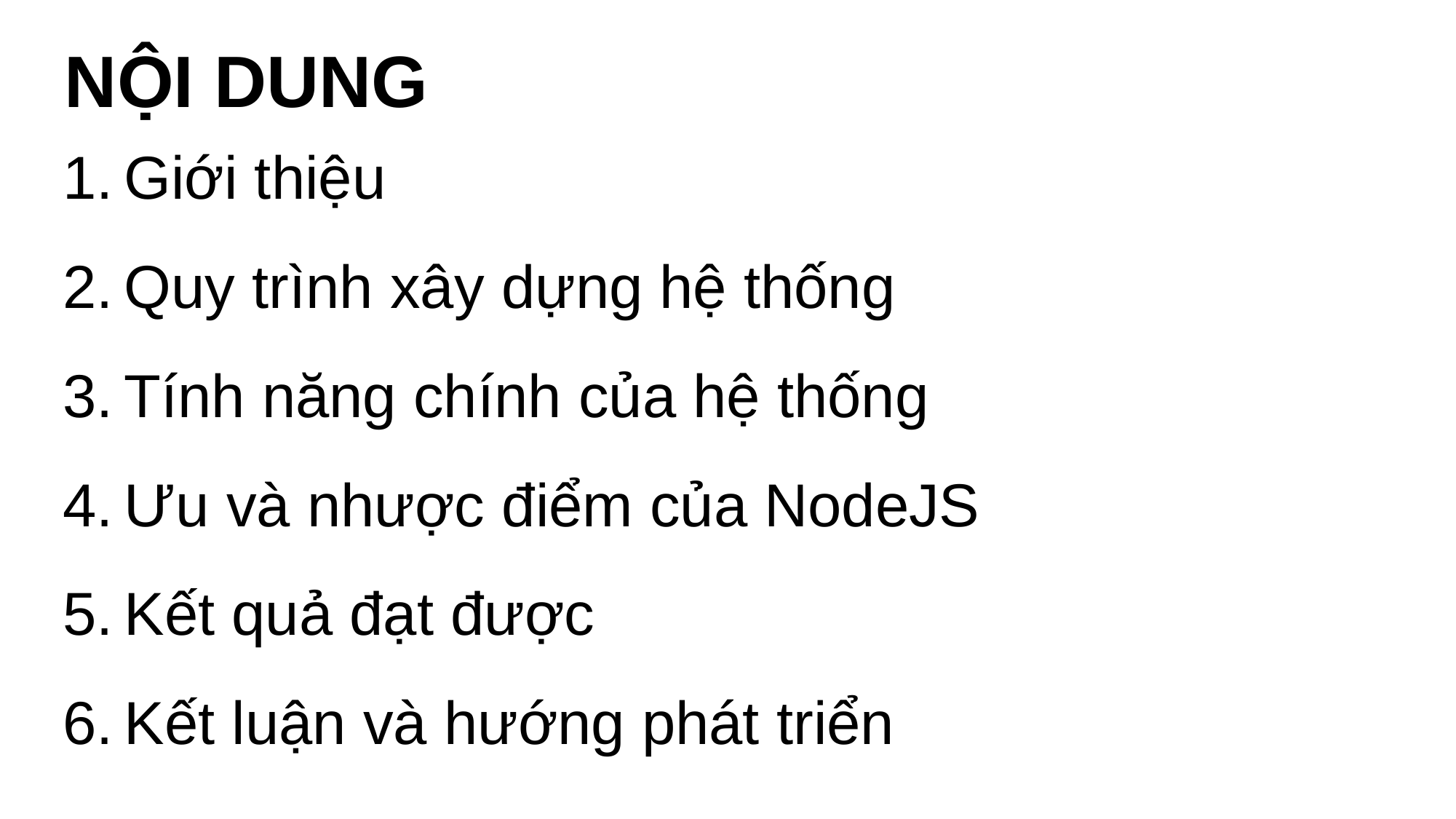

NỘI DUNG
Giới thiệu
Quy trình xây dựng hệ thống
Tính năng chính của hệ thống
Ưu và nhược điểm của NodeJS
Kết quả đạt được
Kết luận và hướng phát triển